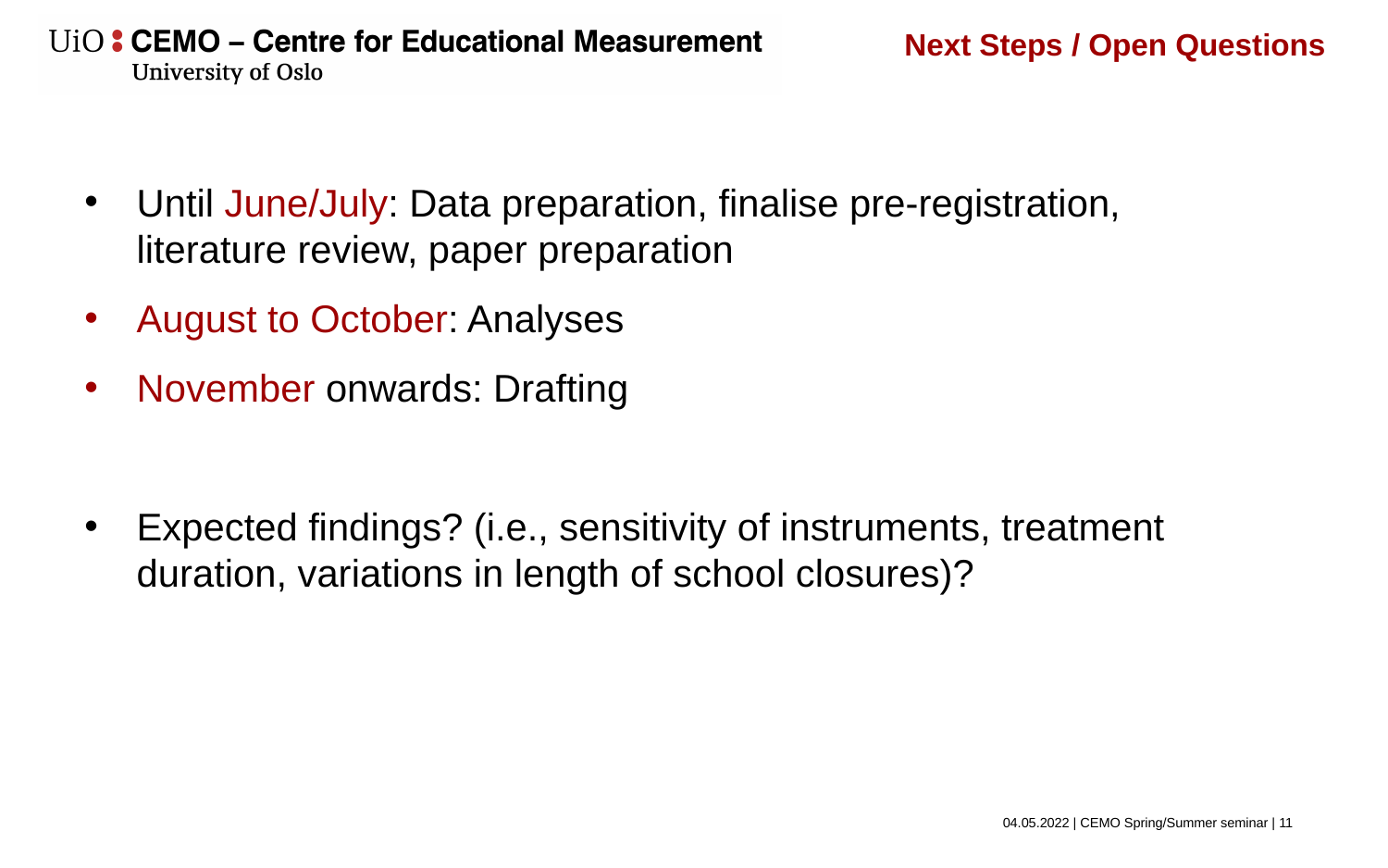

Next Steps / Open Questions
Until June/July: Data preparation, finalise pre-registration, literature review, paper preparation
August to October: Analyses
November onwards: Drafting

Expected findings? (i.e., sensitivity of instruments, treatment duration, variations in length of school closures)?
04.05.2022 | CEMO Spring/Summer seminar | 11